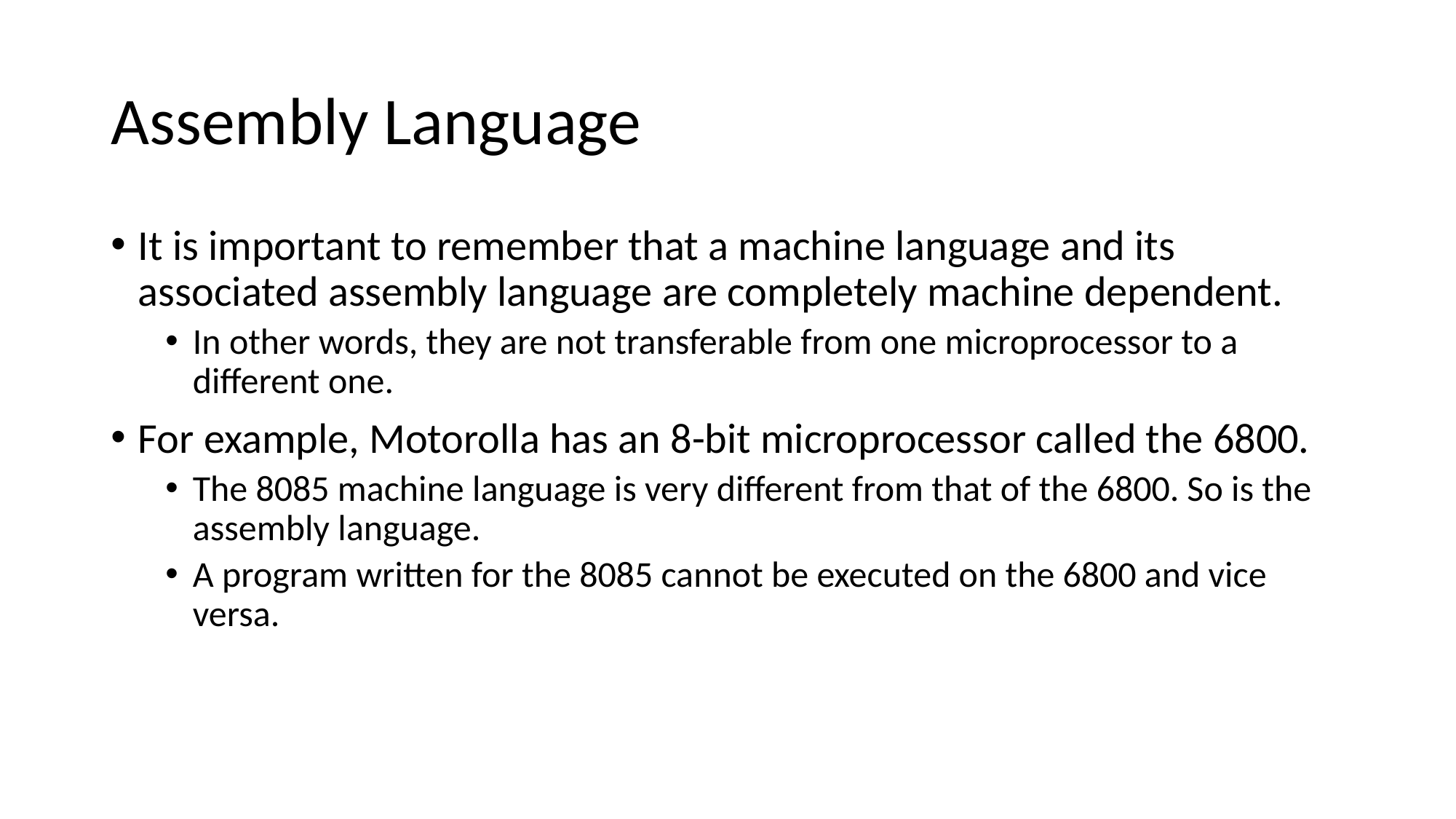

# Assembly Language
It is important to remember that a machine language and its associated assembly language are completely machine dependent.
In other words, they are not transferable from one microprocessor to a different one.
For example, Motorolla has an 8-bit microprocessor called the 6800.
The 8085 machine language is very different from that of the 6800. So is the assembly language.
A program written for the 8085 cannot be executed on the 6800 and vice versa.